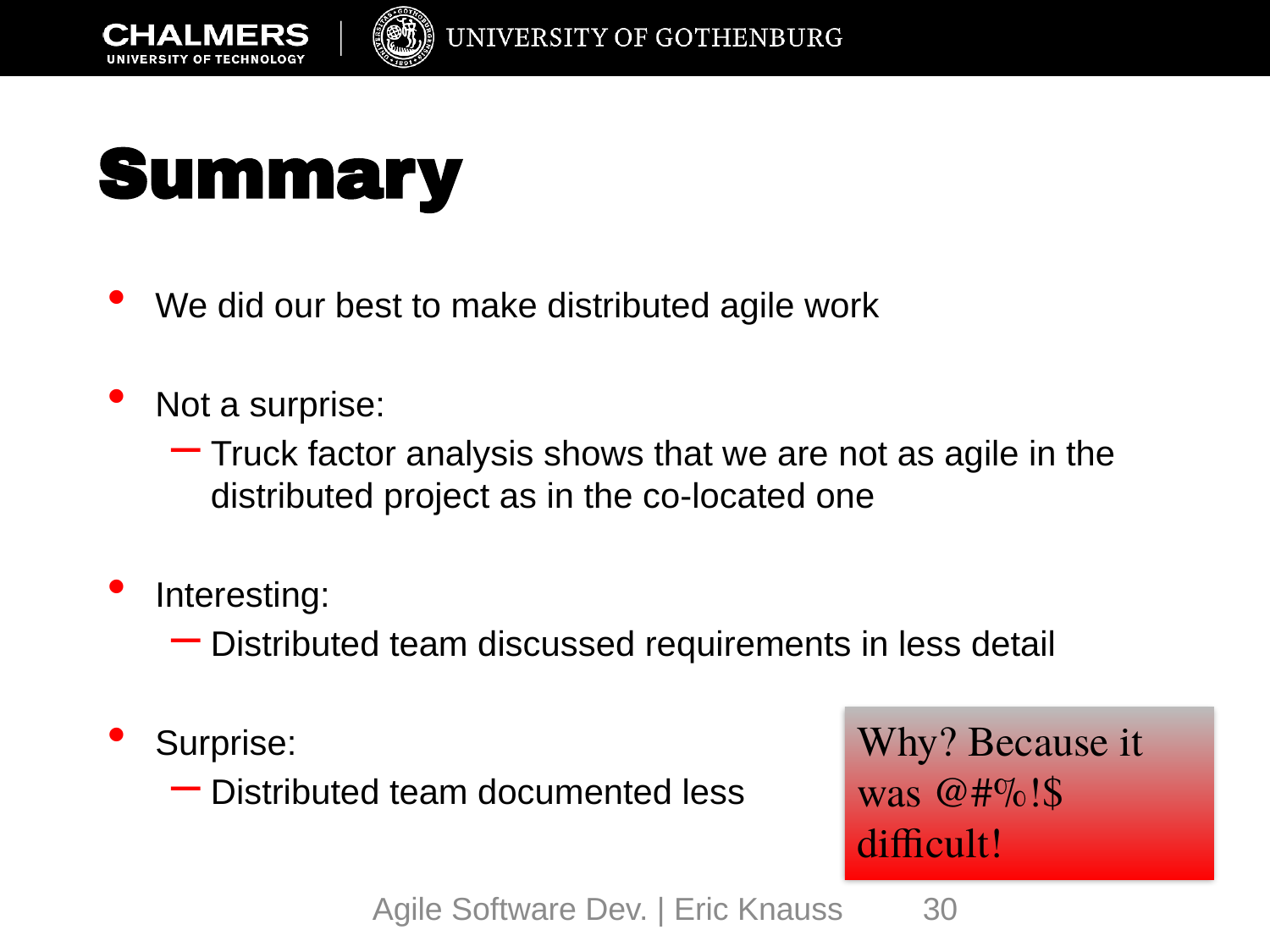

# Summary
We did our best to make distributed agile work

Not a surprise:
Truck factor analysis shows that we are not as agile in the distributed project as in the co-located one

Interesting:
Distributed team discussed requirements in less detail

Surprise:
Distributed team documented less
Why? Because it was @#%!$ difficult!
Agile Software Dev. | Eric Knauss
30